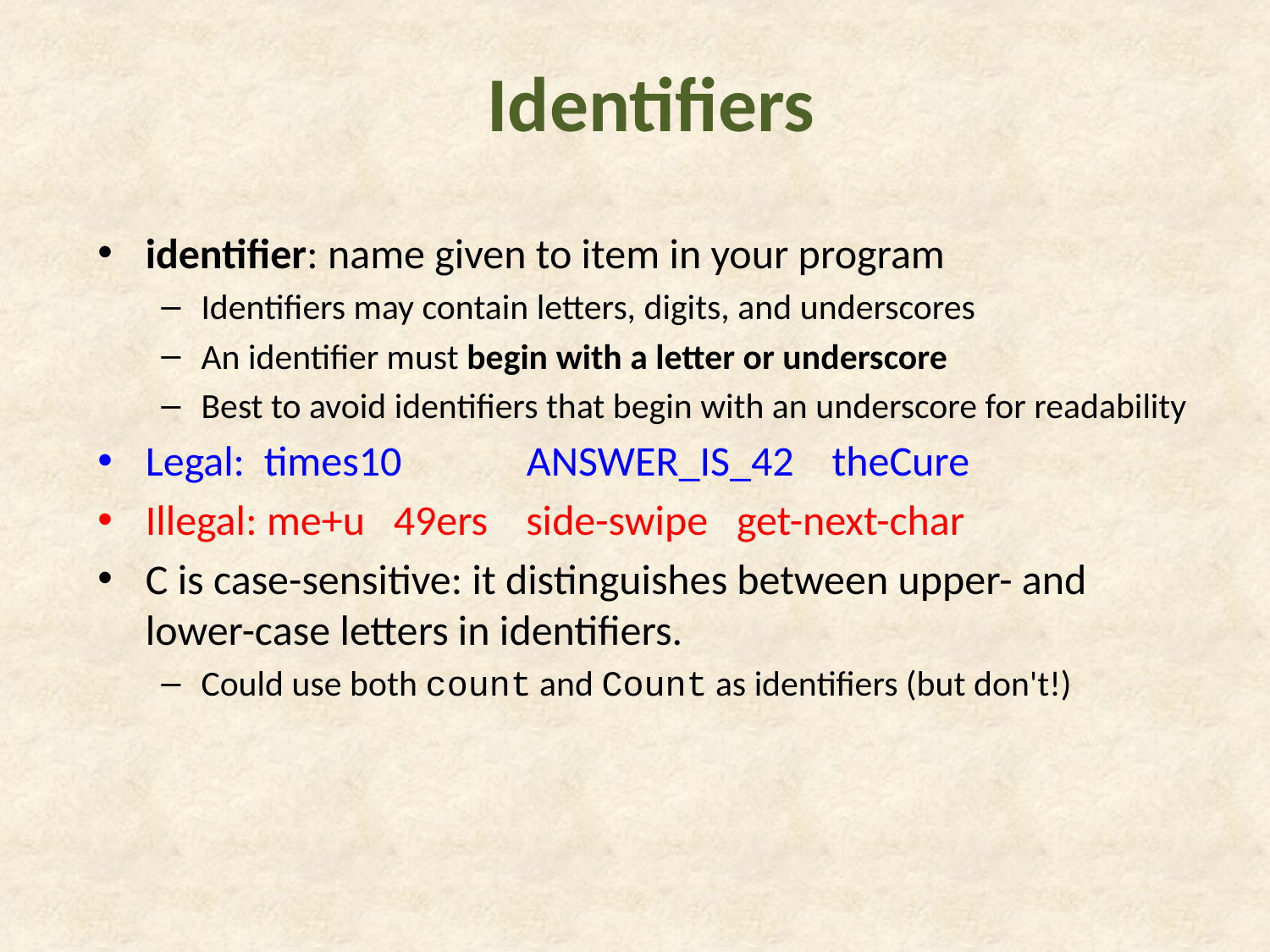

# Identifiers

identifier: name given to item in your program
Identifiers may contain letters, digits, and underscores
An identifier must begin with a letter or underscore
Best to avoid identifiers that begin with an underscore for readability
Legal:  times10	ANSWER_IS_42    theCure
Illegal: me+u   49ers    side-swipe   get-next-char
C is case-sensitive: it distinguishes between upper- and lower-case letters in identifiers.
Could use both count and Count as identifiers (but don't!)